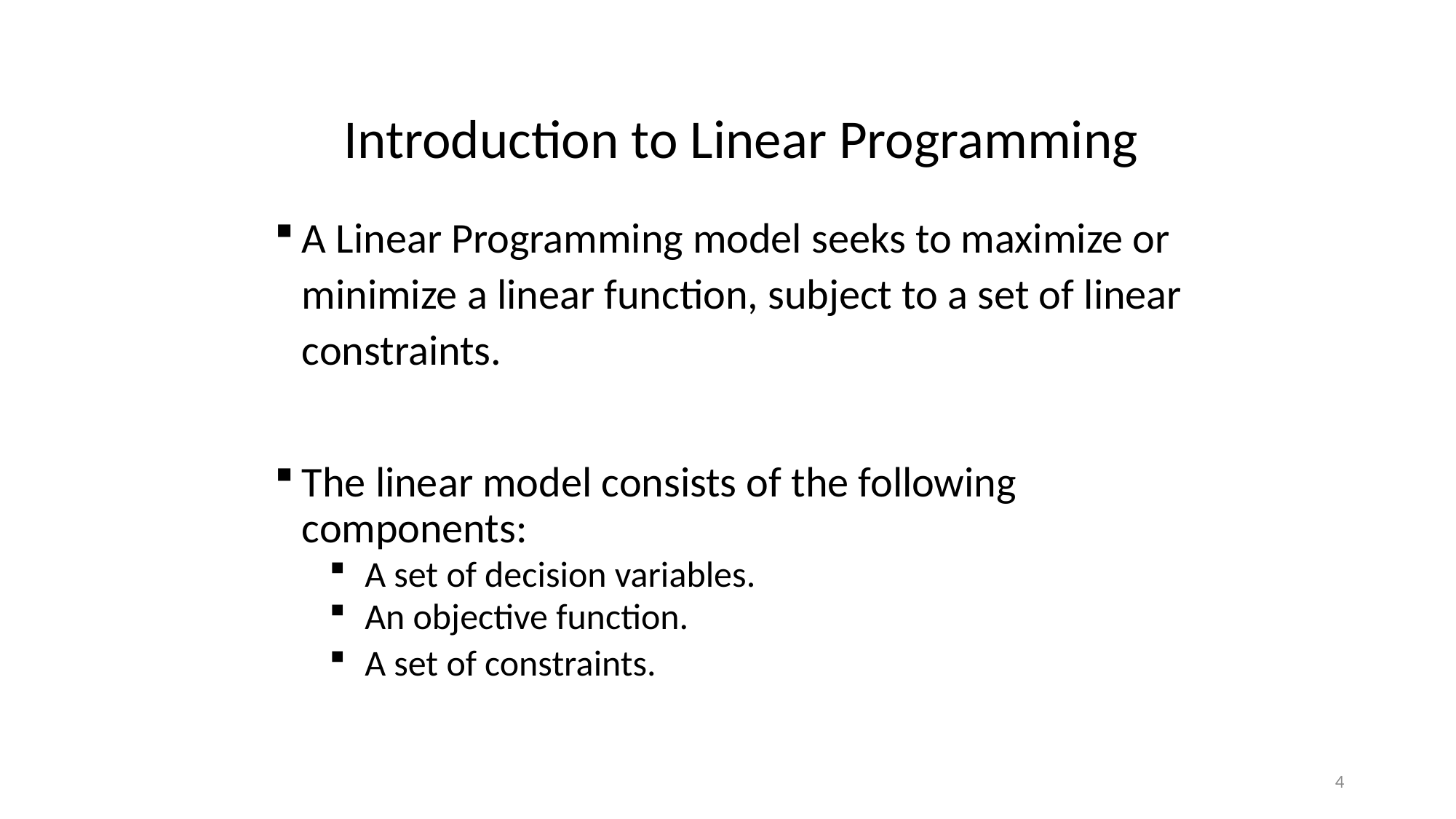

# Introduction to Linear Programming
A Linear Programming model seeks to maximize or minimize a linear function, subject to a set of linear constraints.

The linear model consists of the following
components:
 A set of decision variables.
 An objective function.
 A set of constraints.
4